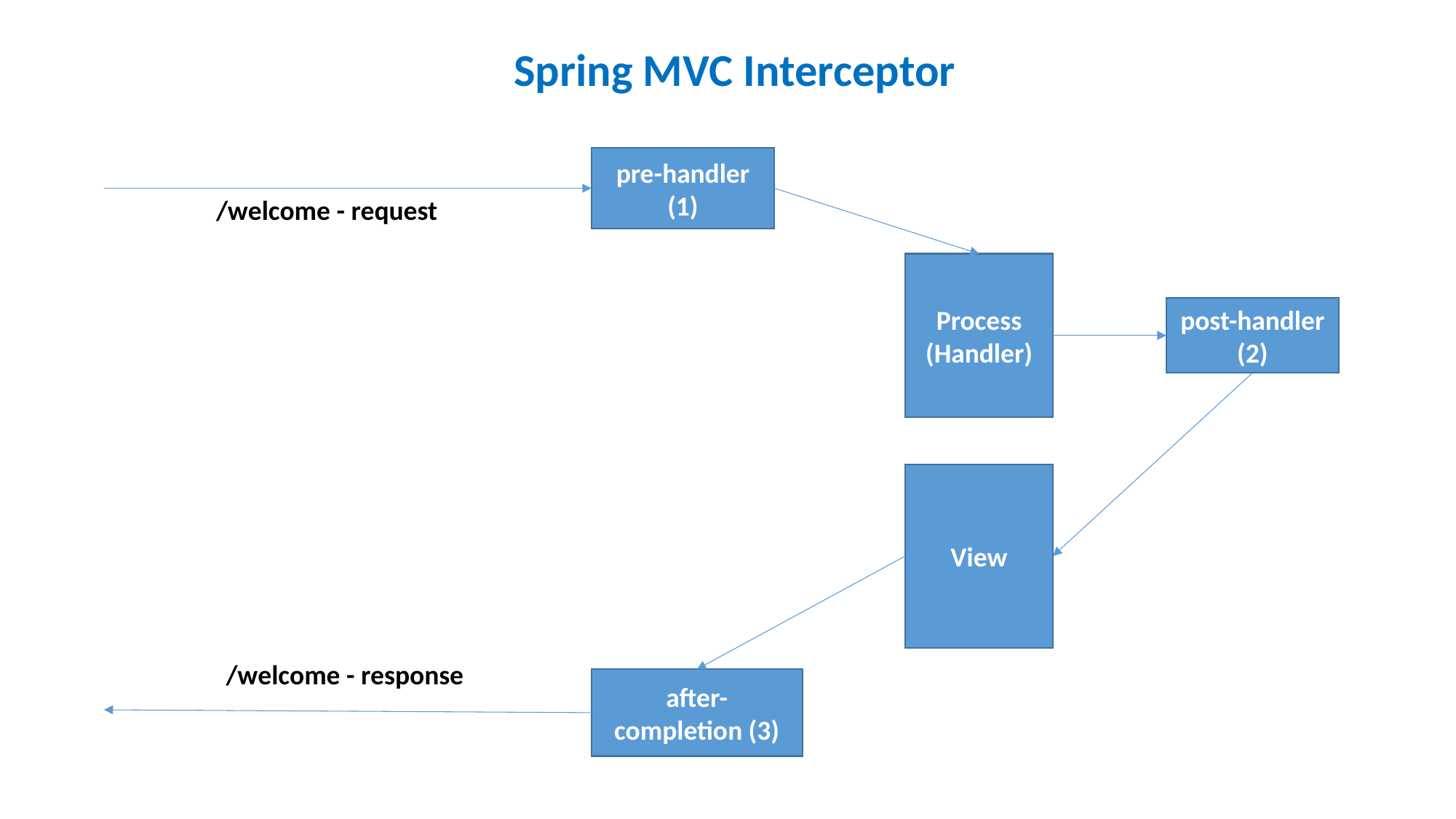

Spring MVC Interceptor
pre-handler (1)
/welcome - request
Process
(Handler)
post-handler
(2)
View
/welcome - response
after-completion (3)